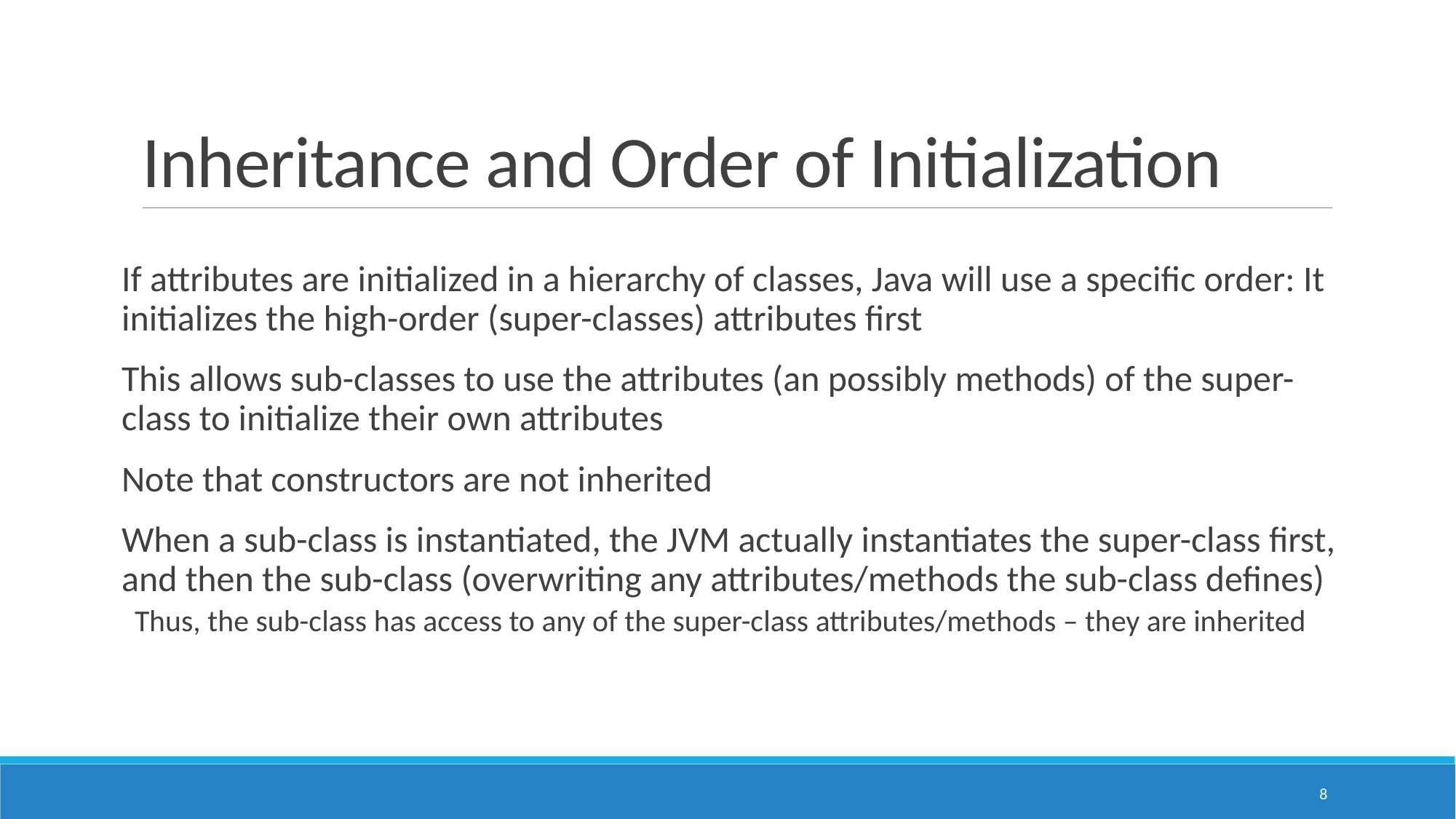

# Inheritance and Order of Initialization
If attributes are initialized in a hierarchy of classes, Java will use a specific order: It initializes the high-order (super-classes) attributes first
This allows sub-classes to use the attributes (an possibly methods) of the super-class to initialize their own attributes
Note that constructors are not inherited
When a sub-class is instantiated, the JVM actually instantiates the super-class first, and then the sub-class (overwriting any attributes/methods the sub-class defines)
Thus, the sub-class has access to any of the super-class attributes/methods – they are inherited

8